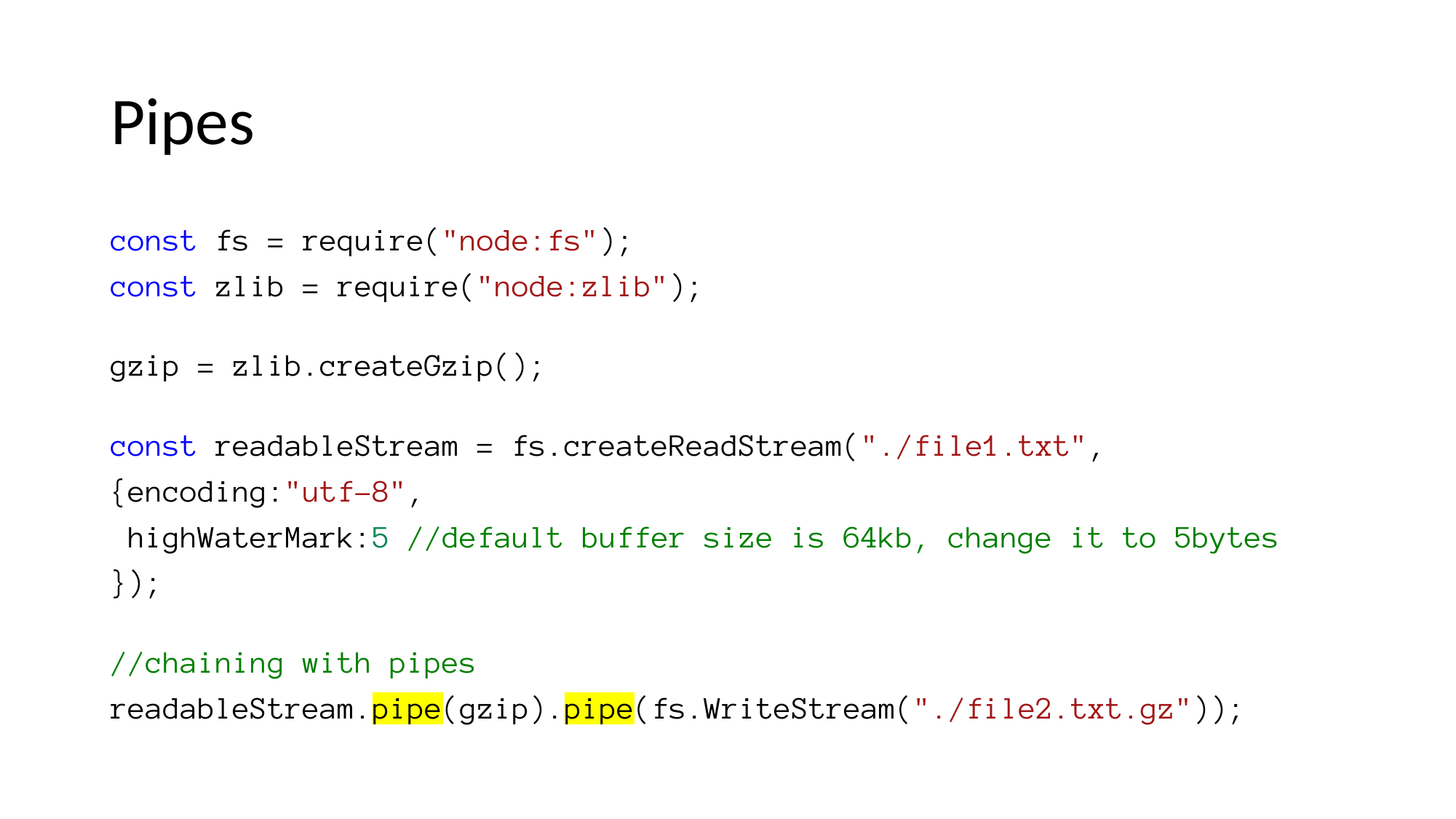

# Pipes
const fs = require("node:fs");
const zlib = require("node:zlib");
gzip = zlib.createGzip();
const readableStream = fs.createReadStream("./file1.txt",
{encoding:"utf-8",
 highWaterMark:5 //default buffer size is 64kb, change it to 5bytes
});
//chaining with pipes
readableStream.pipe(gzip).pipe(fs.WriteStream("./file2.txt.gz"));